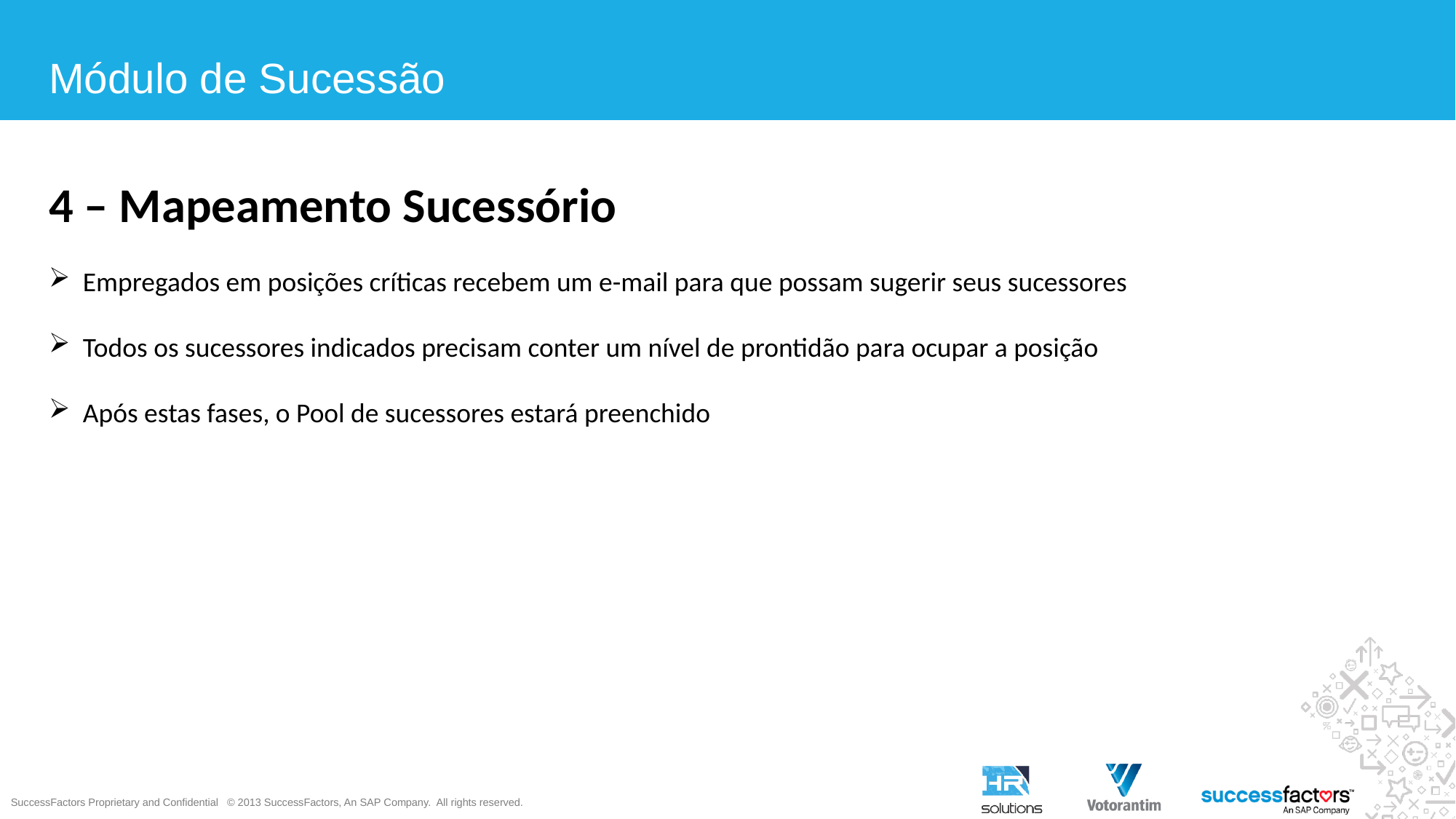

# Módulo de Sucessão
4 – Mapeamento Sucessório

Empregados em posições críticas recebem um e-mail para que possam sugerir seus sucessores

Todos os sucessores indicados precisam conter um nível de prontidão para ocupar a posição

Após estas fases, o Pool de sucessores estará preenchido